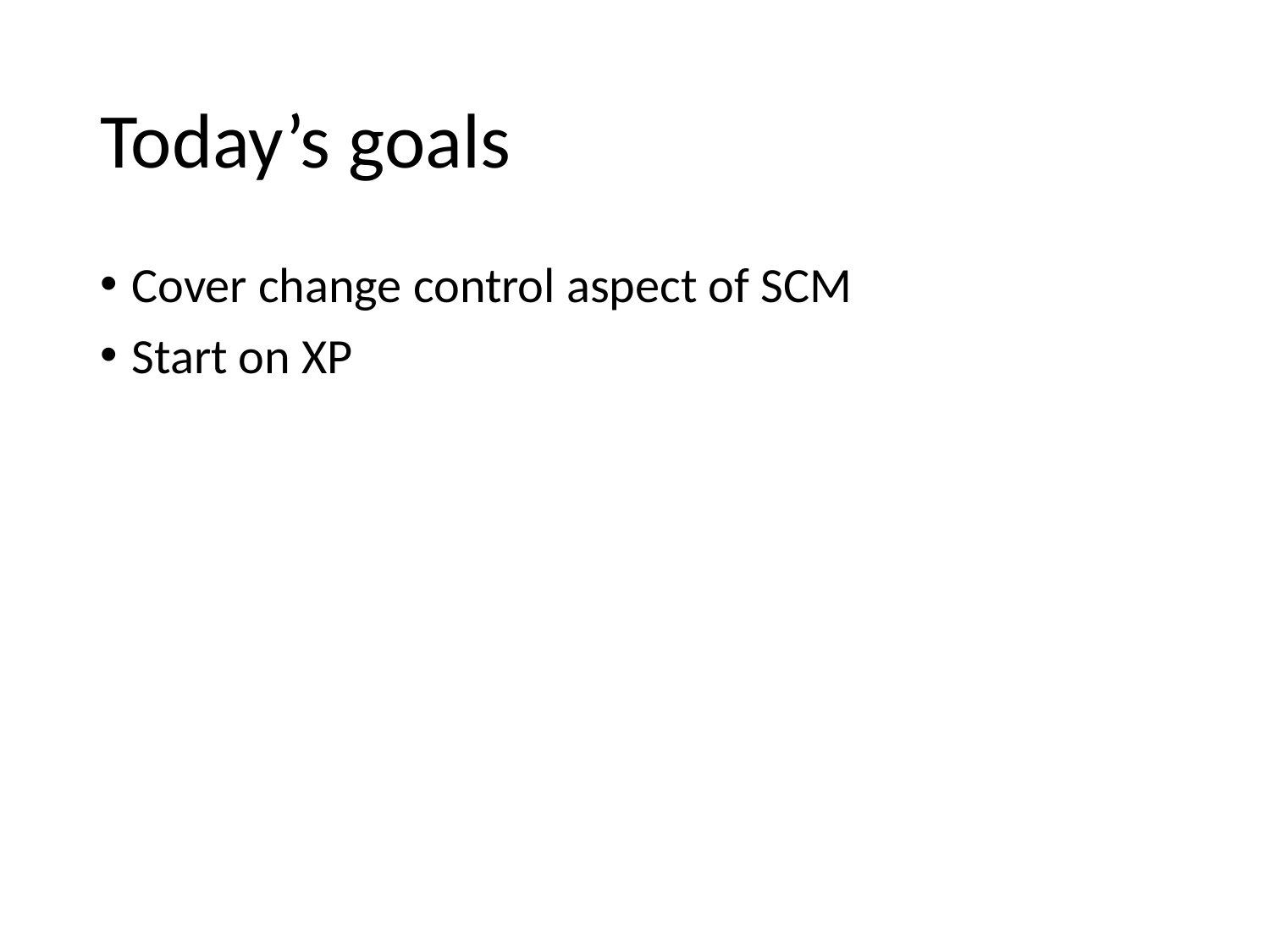

# Today’s goals
Cover change control aspect of SCM
Start on XP